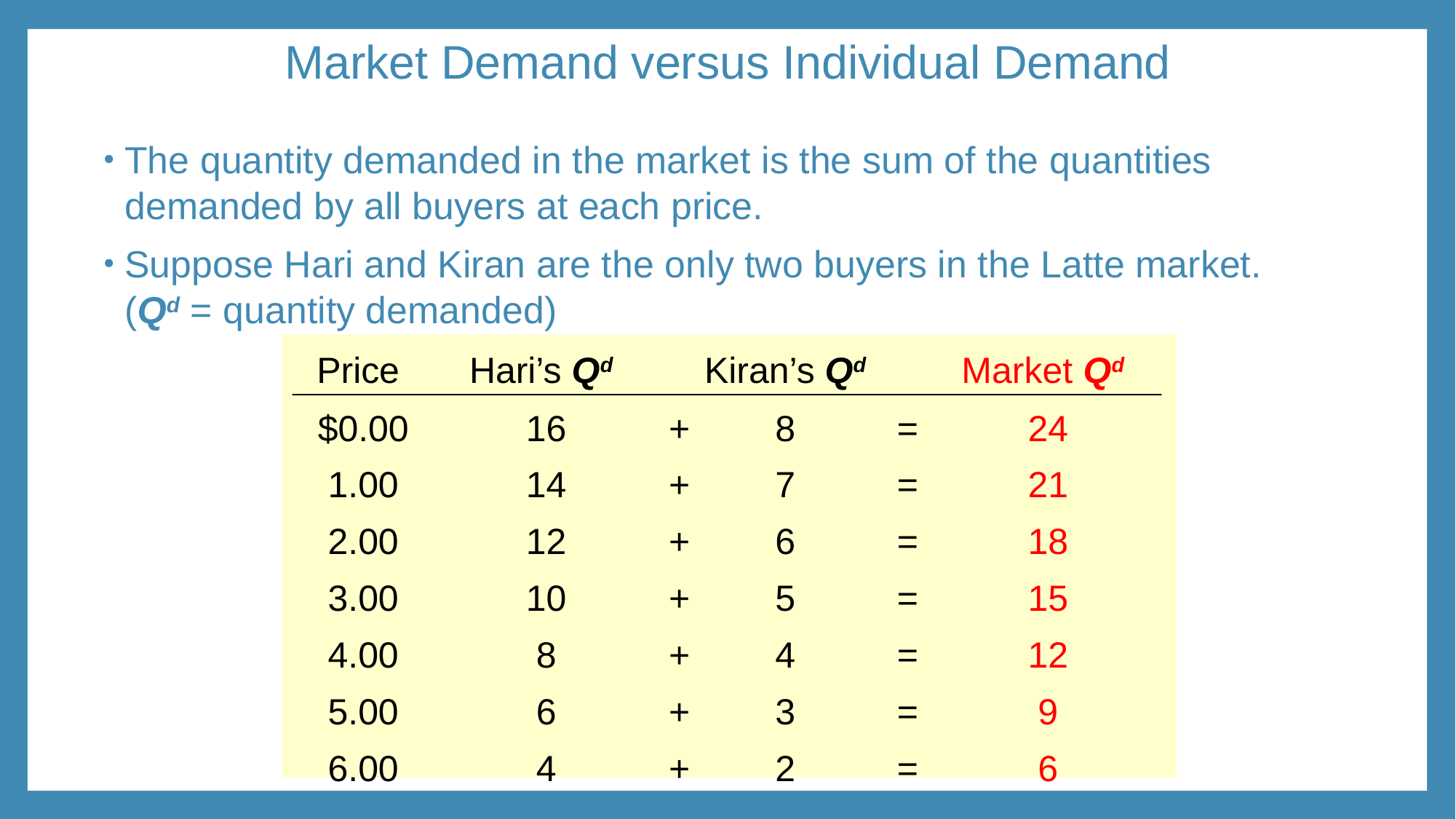

Market Demand versus Individual Demand
0
The quantity demanded in the market is the sum of the quantities demanded by all buyers at each price.
Suppose Hari and Kiran are the only two buyers in the Latte market.     (Qd = quantity demanded)

Price
$0.00
1.00
2.00
3.00
4.00
5.00
6.00

Hari’s Qd
16
14
12
10
8
6
4

Kiran’s Qd
8
7
6
5
4
3
2

Market Qd

+
=
24

+
=
21

+
=
18

+
=
15
+
=
12
+
=
9
+
=
6